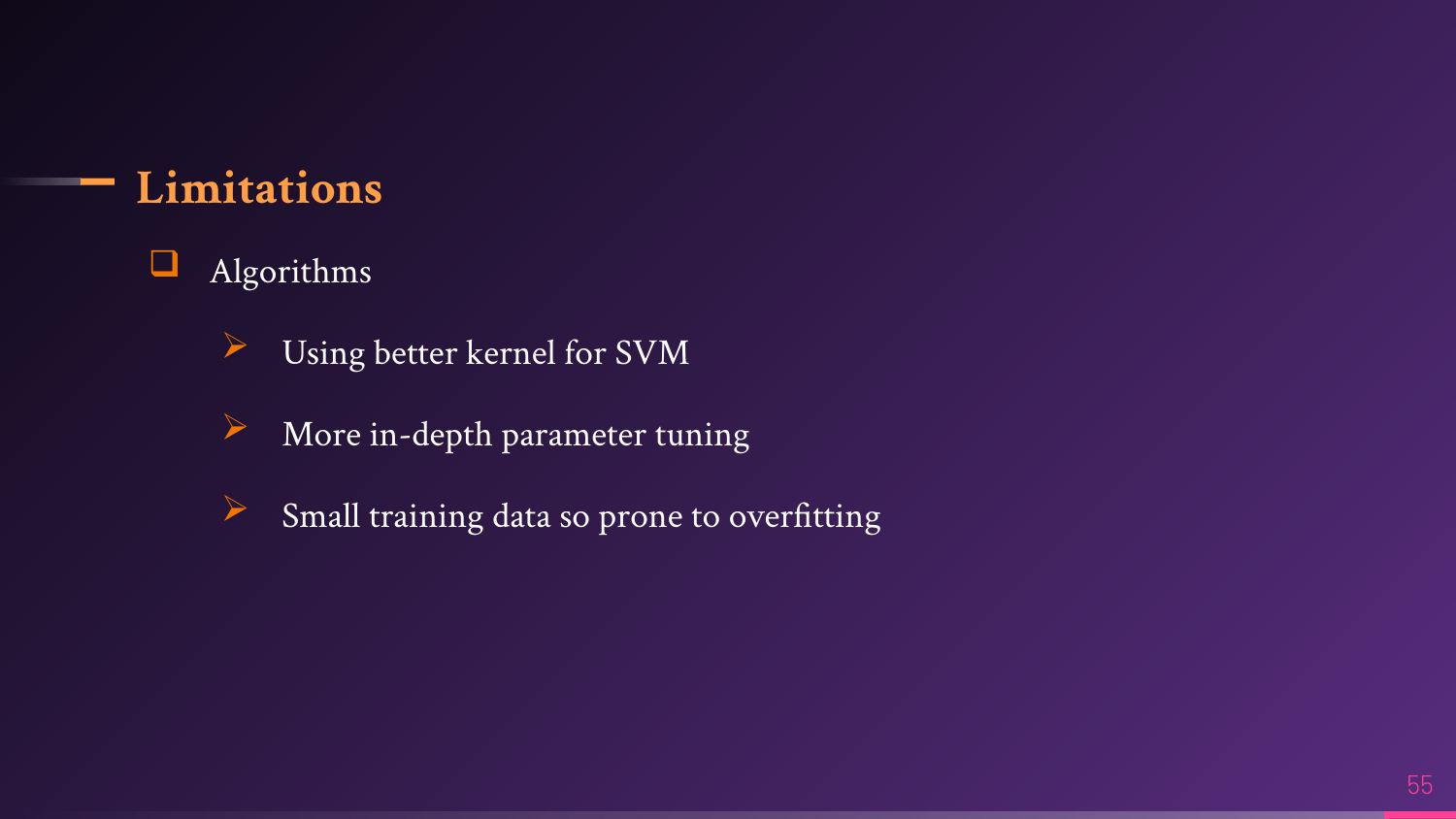

# Limitations
Algorithms
Using better kernel for SVM
More in-depth parameter tuning
Small training data so prone to overfitting

55